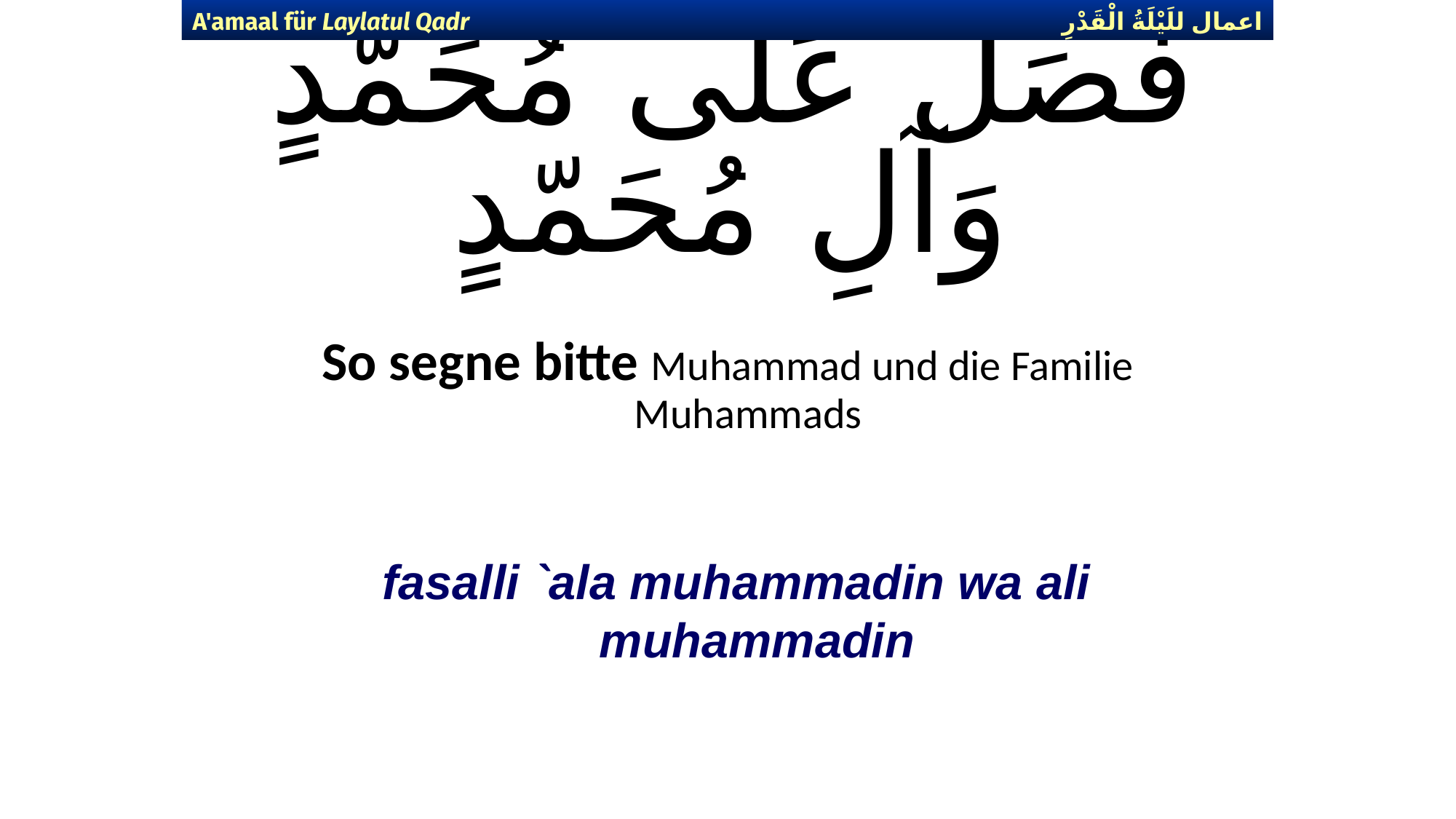

اعمال للَيْلَةُ الْقَدْرِ
A'amaal für Laylatul Qadr
# فَصَلّ عَلَى مُحَمّدٍ وَآلِ مُحَمّدٍ
So segne bitte Muhammad und die Familie Muhammads
fasalli `ala muhammadin wa ali muhammadin